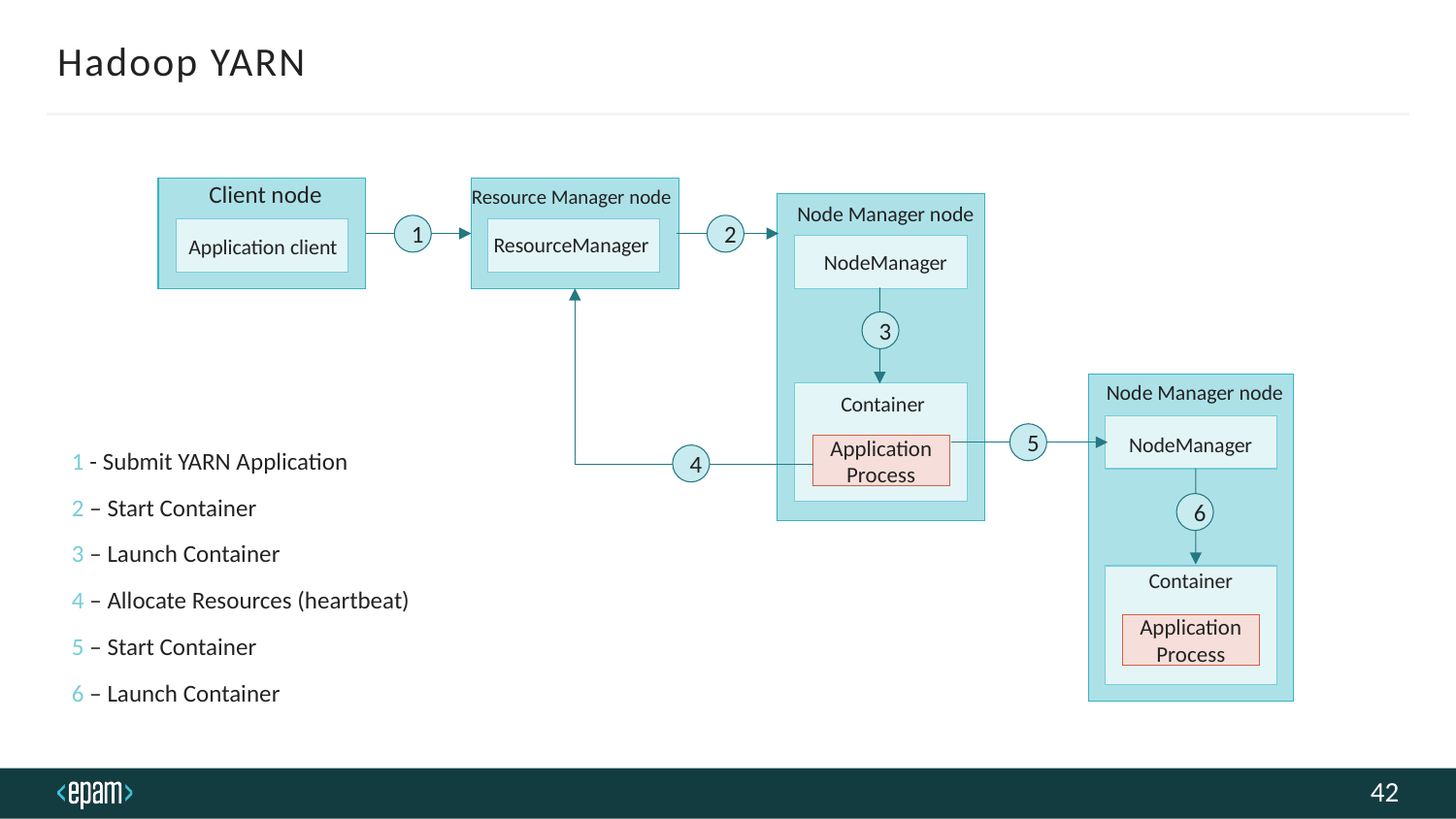

# Hadoop YARN
Client node
Resource Manager node

Node Manager node
1
2

ResourceManager
Application client

NodeManager
3
Node Manager node

Container

1 - Submit YARN Application
2 – Start Container
3 – Launch Container
4 – Allocate Resources (heartbeat)
5 – Start Container
6 – Launch Container
5
NodeManager
Application Process
4
6
Container

Application Process
42